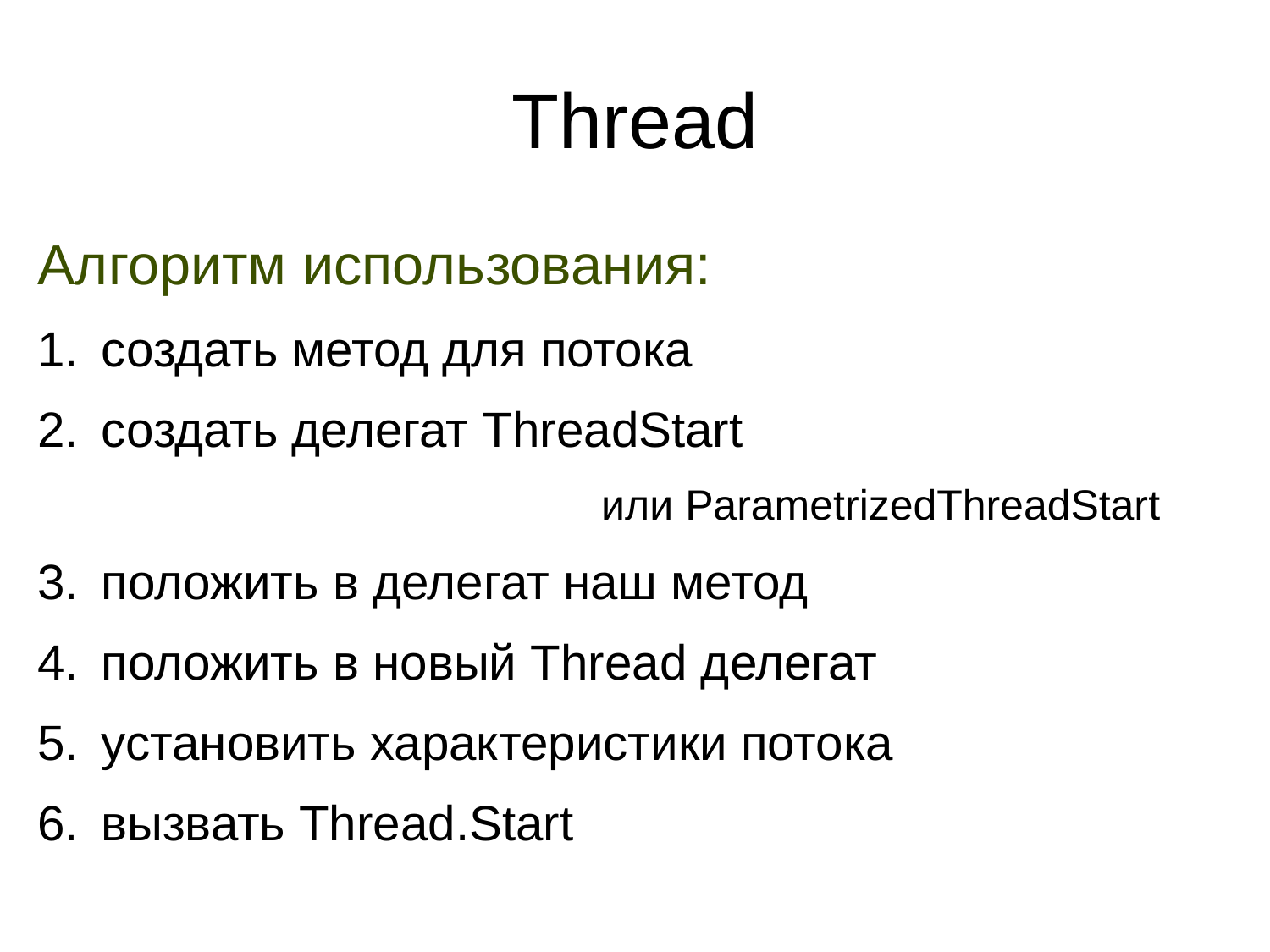

# Thread
Алгоритм использования:
создать метод для потока
создать делегат ThreadStart
				или ParametrizedThreadStart
положить в делегат наш метод
положить в новый Thread делегат
установить характеристики потока
вызвать Thread.Start